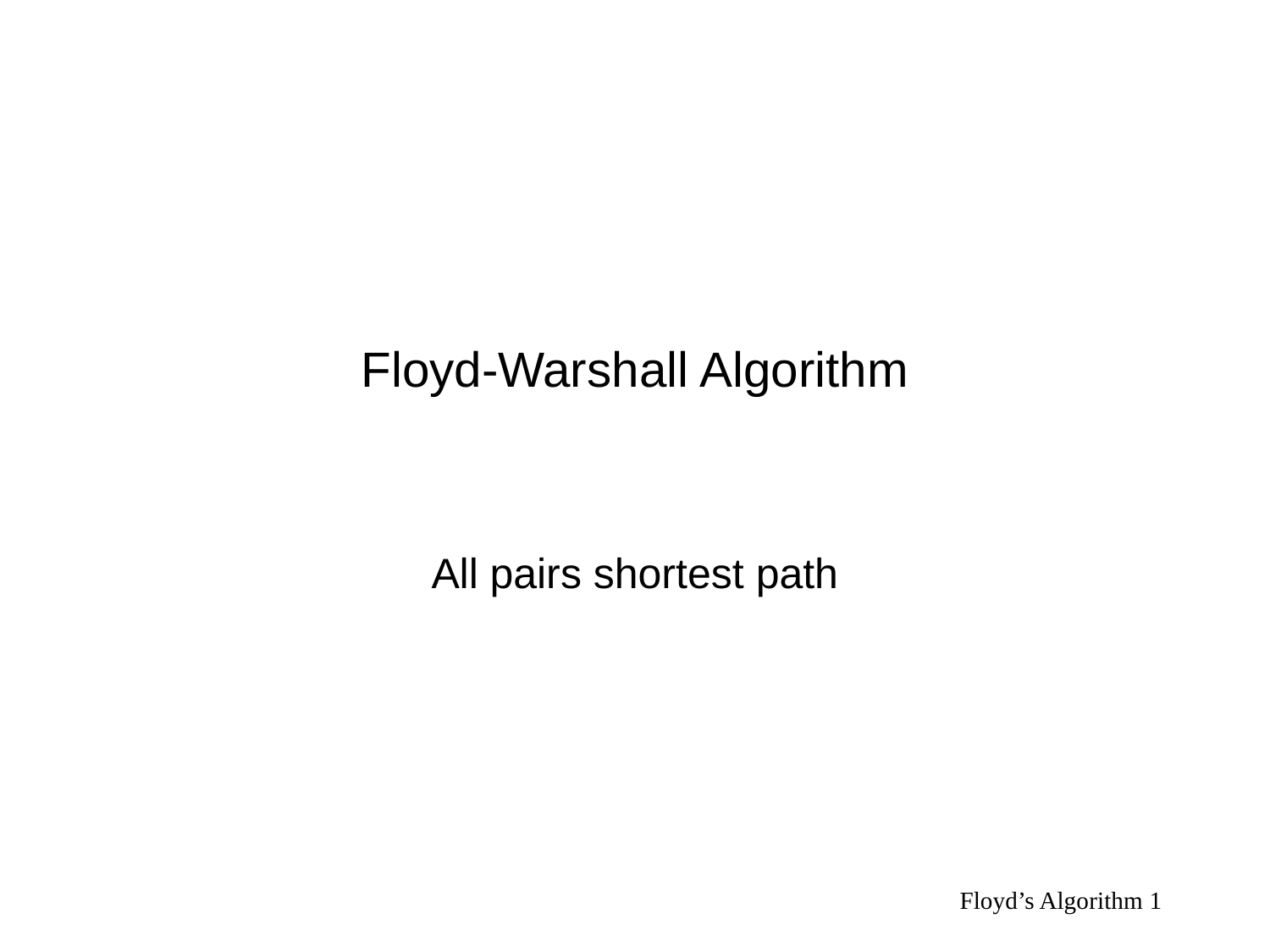

# Floyd-Warshall Algorithm
All pairs shortest path
Floyd’s Algorithm 1